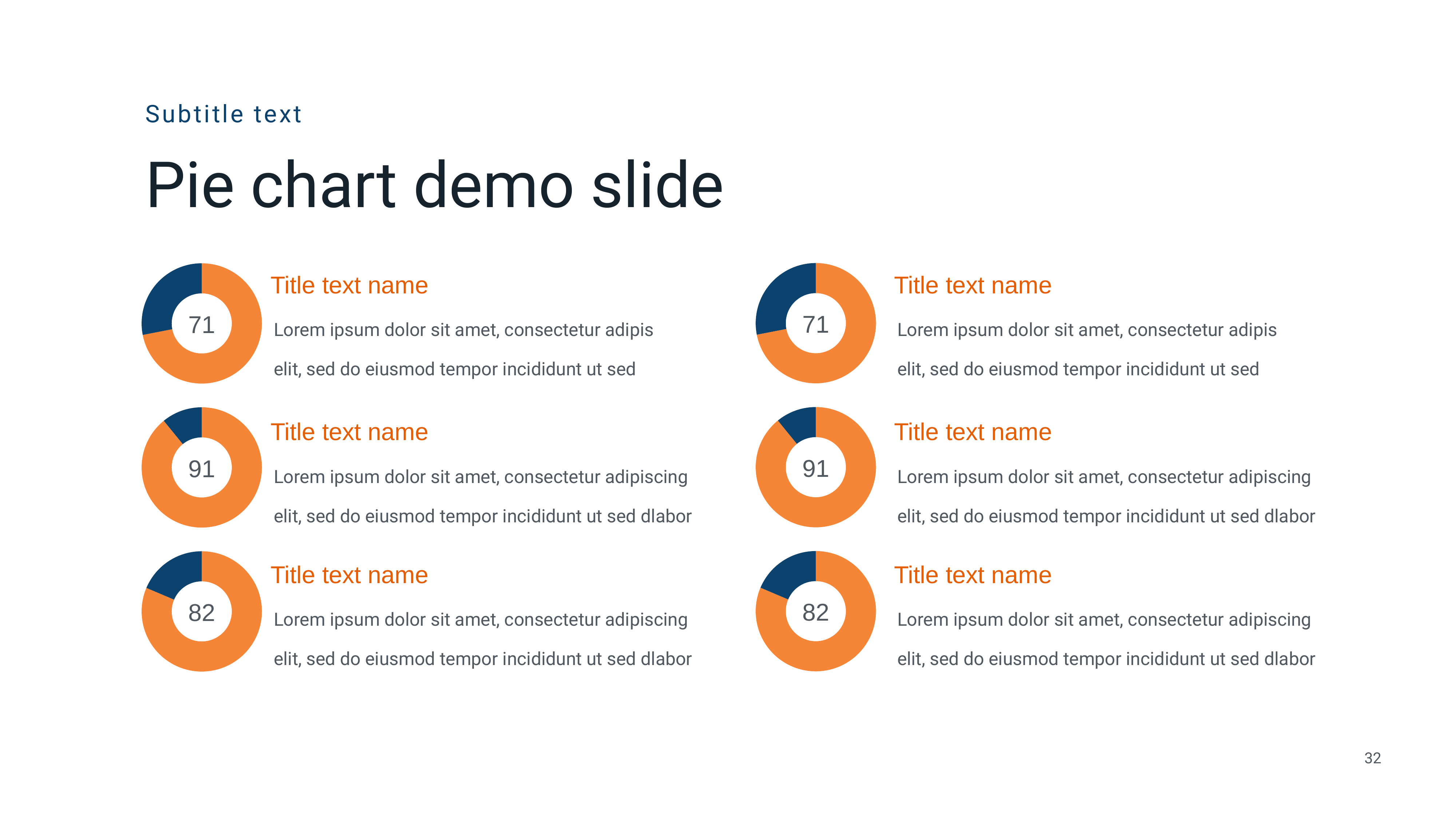

Subtitle text
Pie chart demo slide

### Chart

| Category | Sales |
|---|---|
| Step1 | 8.2 |
| Step2 | 3.2 |
71

### Chart

| Category | Sales |
|---|---|
| Step1 | 8.2 |
| Step2 | 3.2 |
71
Title text name
Title text name
Lorem ipsum dolor sit amet, consectetur adipis elit, sed do eiusmod tempor incididunt ut sed
Lorem ipsum dolor sit amet, consectetur adipis elit, sed do eiusmod tempor incididunt ut sed

### Chart

| Category | Sales |
|---|---|
| Step1 | 8.2 |
| Step2 | 1.0 |
91

### Chart

| Category | Sales |
|---|---|
| Step1 | 8.2 |
| Step2 | 1.0 |
91
Title text name
Title text name
Lorem ipsum dolor sit amet, consectetur adipiscing elit, sed do eiusmod tempor incididunt ut sed dlabor
Lorem ipsum dolor sit amet, consectetur adipiscing elit, sed do eiusmod tempor incididunt ut sed dlabor

### Chart

| Category | Sales |
|---|---|
| Step1 | 14.0 |
| Step2 | 3.2 |
82

### Chart

| Category | Sales |
|---|---|
| Step1 | 14.0 |
| Step2 | 3.2 |
82
Title text name
Title text name
Lorem ipsum dolor sit amet, consectetur adipiscing elit, sed do eiusmod tempor incididunt ut sed dlabor
Lorem ipsum dolor sit amet, consectetur adipiscing elit, sed do eiusmod tempor incididunt ut sed dlabor
32